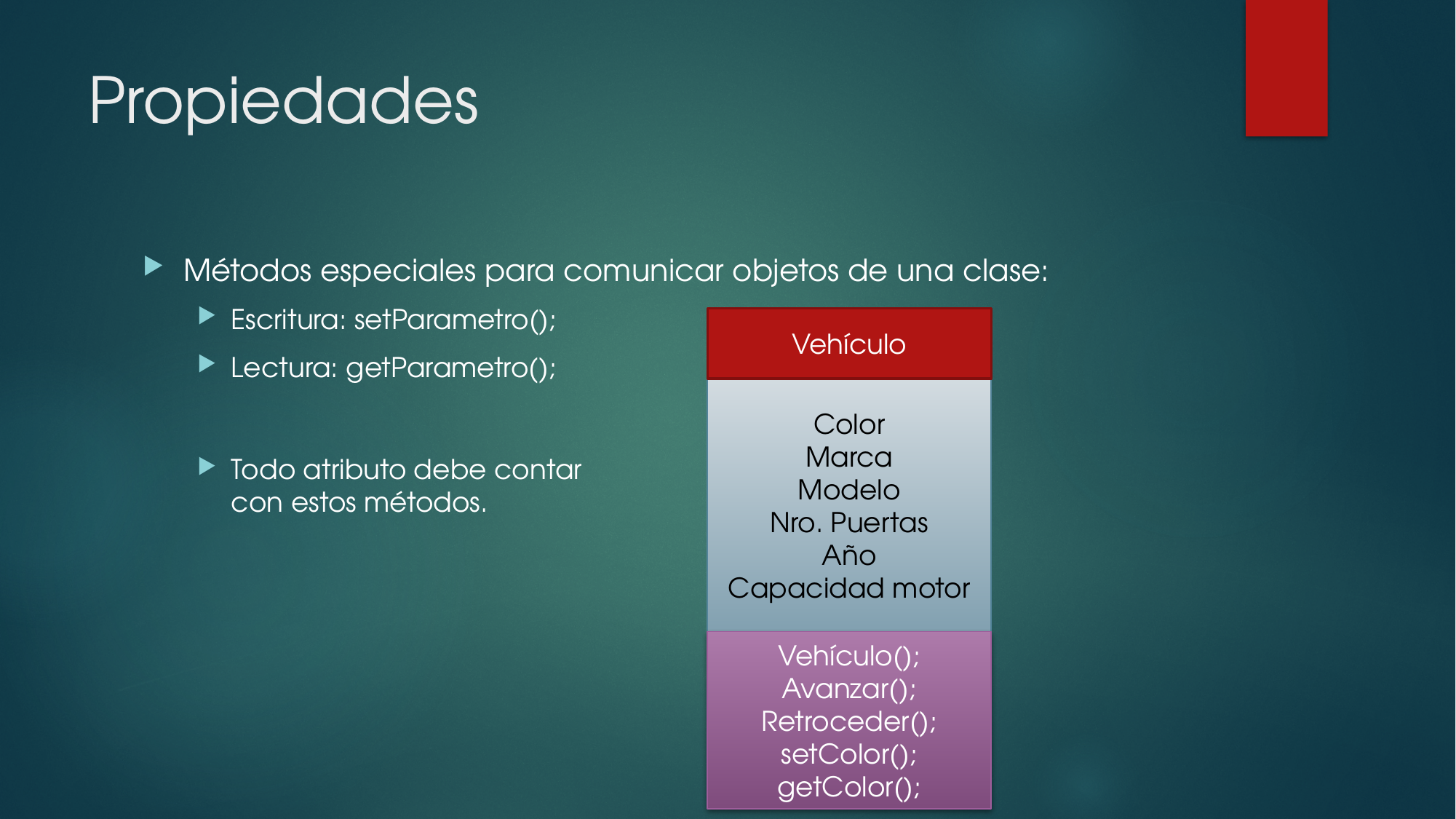

# Propiedades
Métodos especiales para comunicar objetos de una clase:
Escritura: setParametro();
Lectura: getParametro();

Todo atributo debe contar
con estos métodos.

Vehículo
Color
Marca
Modelo
Nro. Puertas
Año
Capacidad motor
Vehículo();
Avanzar();
Retroceder();
setColor();
getColor();